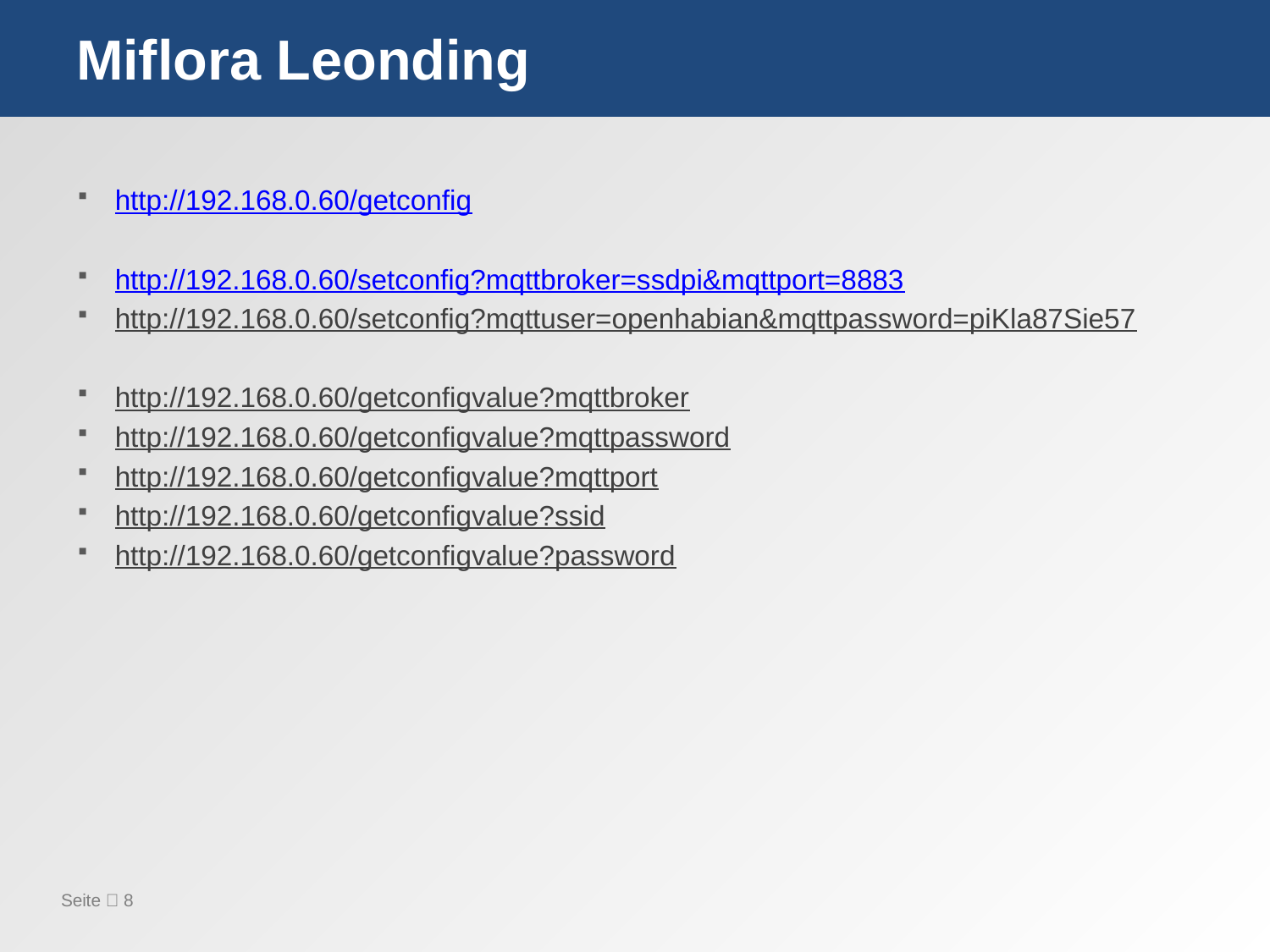

# Miflora Leonding
http://192.168.0.60/getconfig

http://192.168.0.60/setconfig?mqttbroker=ssdpi&mqttport=8883
http://192.168.0.60/setconfig?mqttuser=openhabian&mqttpassword=piKla87Sie57

http://192.168.0.60/getconfigvalue?mqttbroker
http://192.168.0.60/getconfigvalue?mqttpassword
http://192.168.0.60/getconfigvalue?mqttport
http://192.168.0.60/getconfigvalue?ssid
http://192.168.0.60/getconfigvalue?password